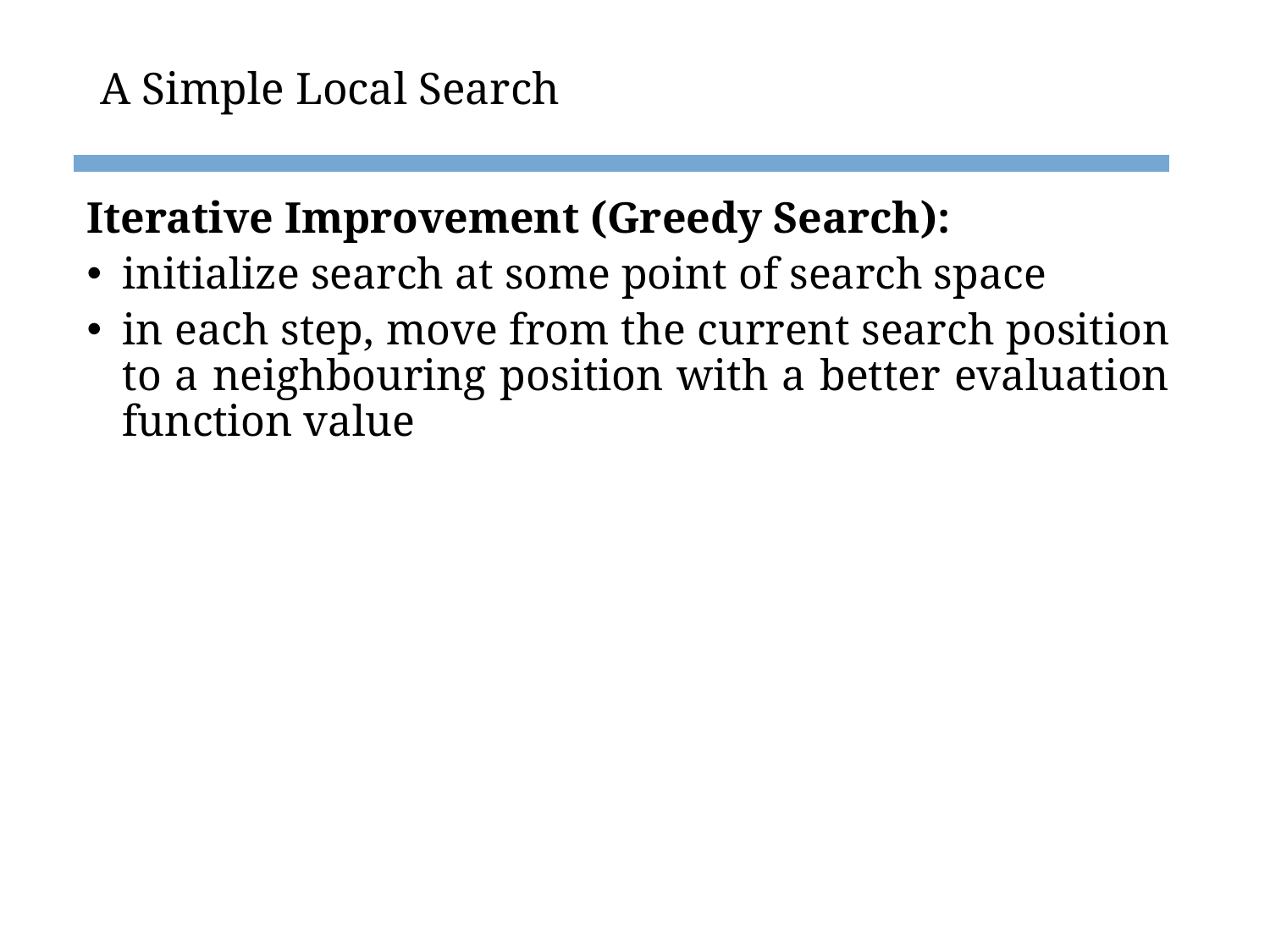

# A Simple Local Search
Iterative Improvement (Greedy Search):
initialize search at some point of search space
in each step, move from the current search position to a neighbouring position with a better evaluation function value